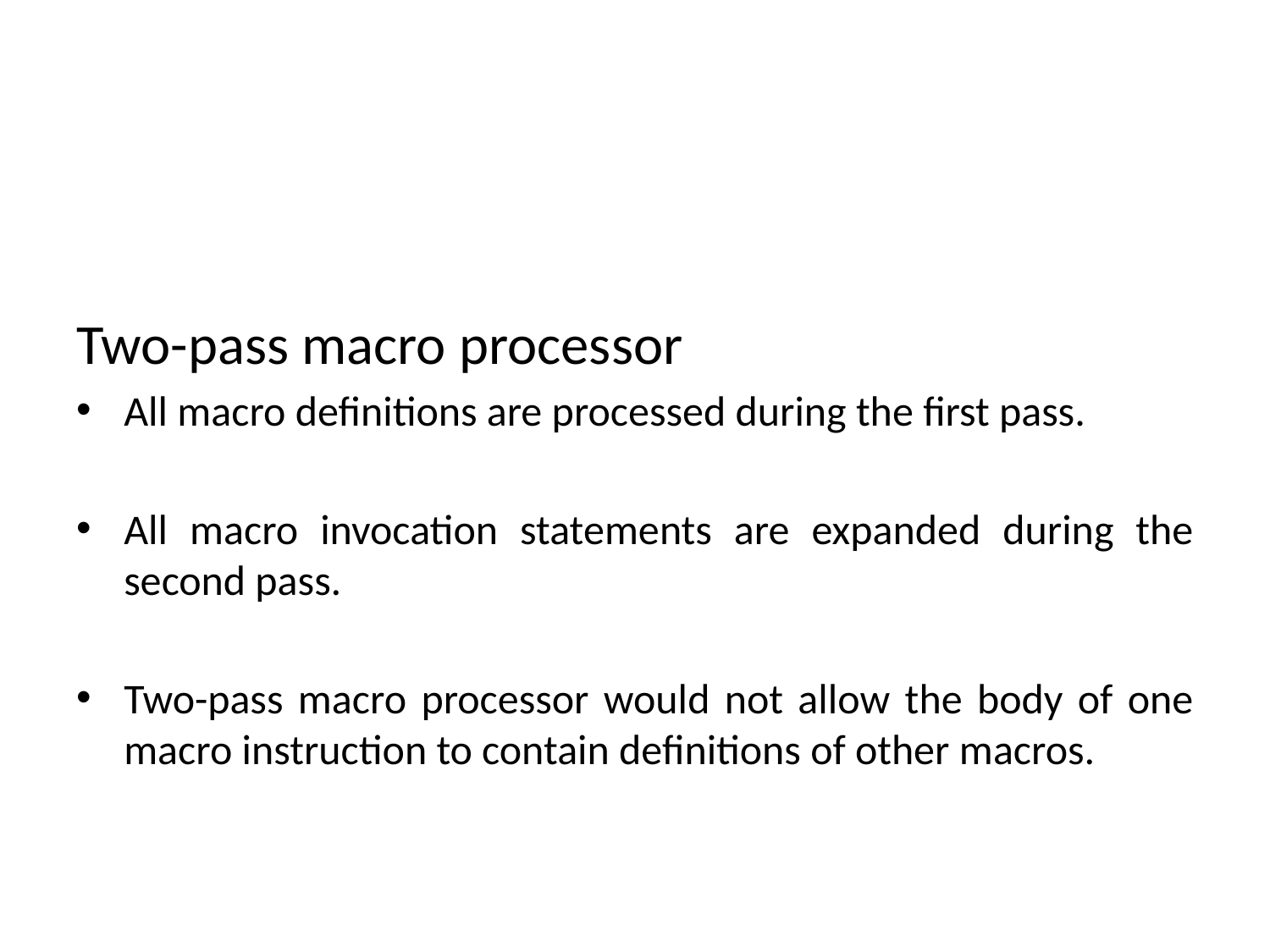

#

Two-pass macro processor
All macro definitions are processed during the first pass.

All macro invocation statements are expanded during the second pass.

Two-pass macro processor would not allow the body of one macro instruction to contain definitions of other macros.